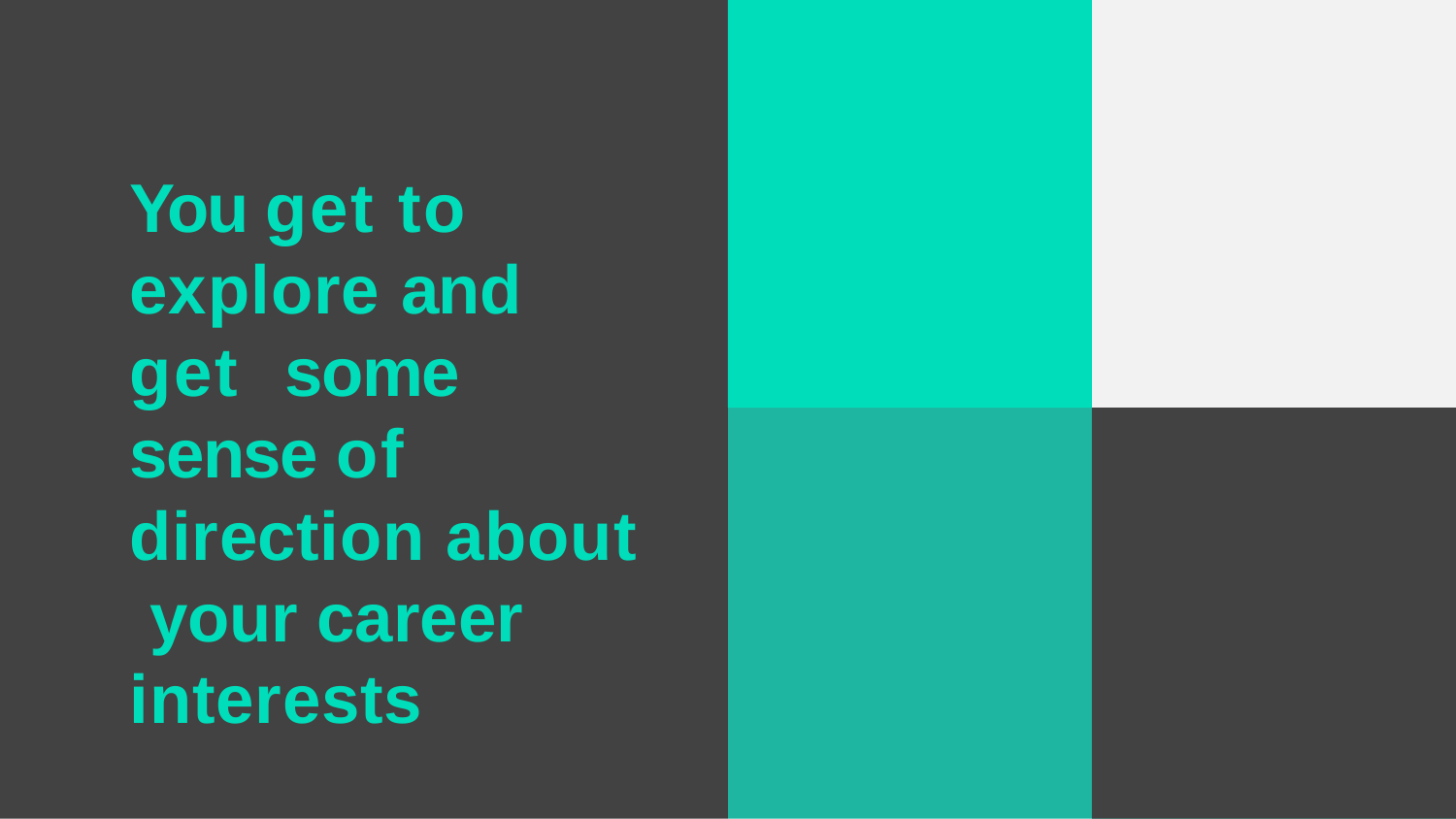

You get to  explore and get  some sense of  direction about  your career  interests